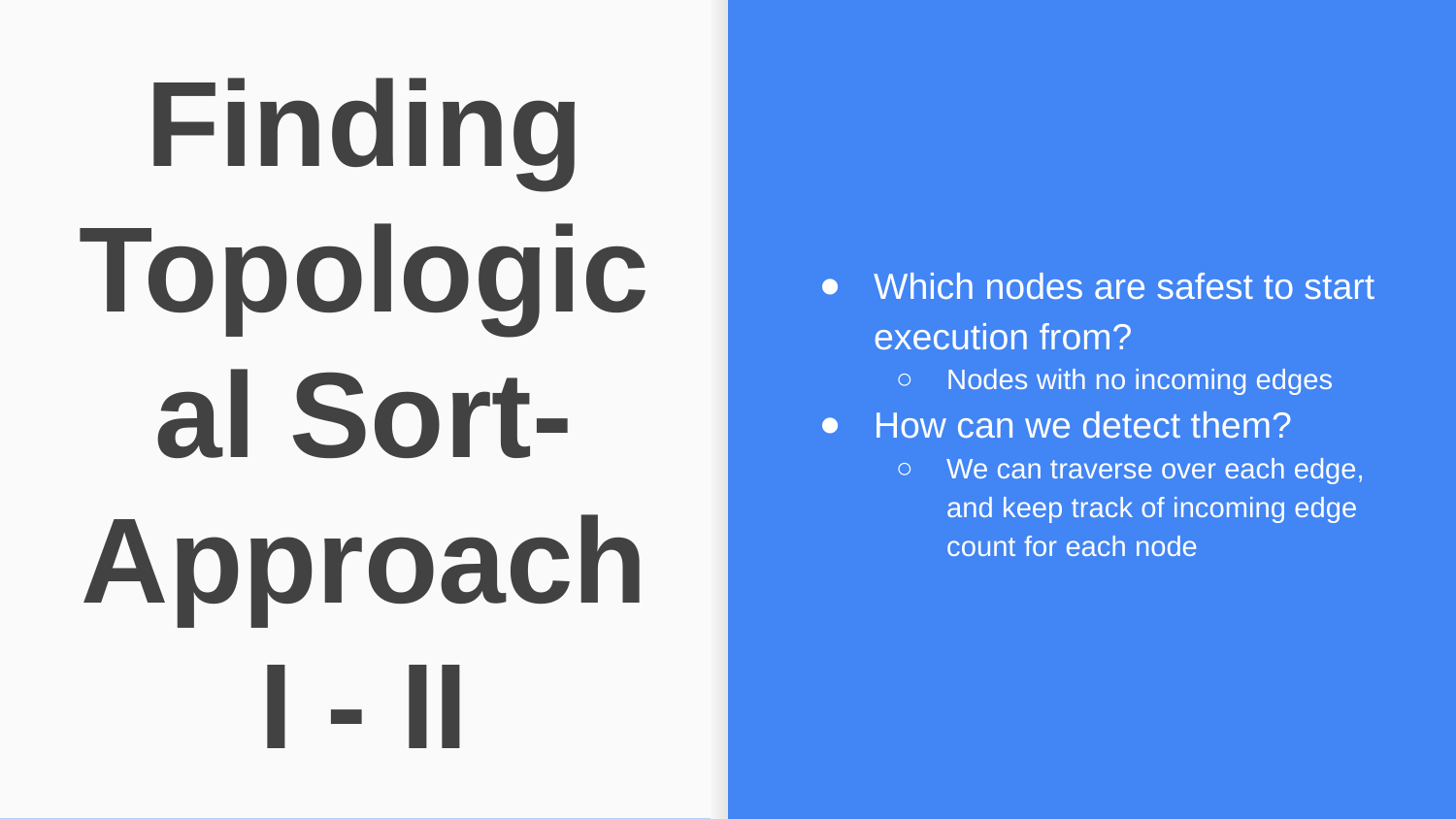

Which nodes are safest to start execution from?
Nodes with no incoming edges
How can we detect them?
We can traverse over each edge, and keep track of incoming edge count for each node
# Finding Topological Sort- Approach I - II